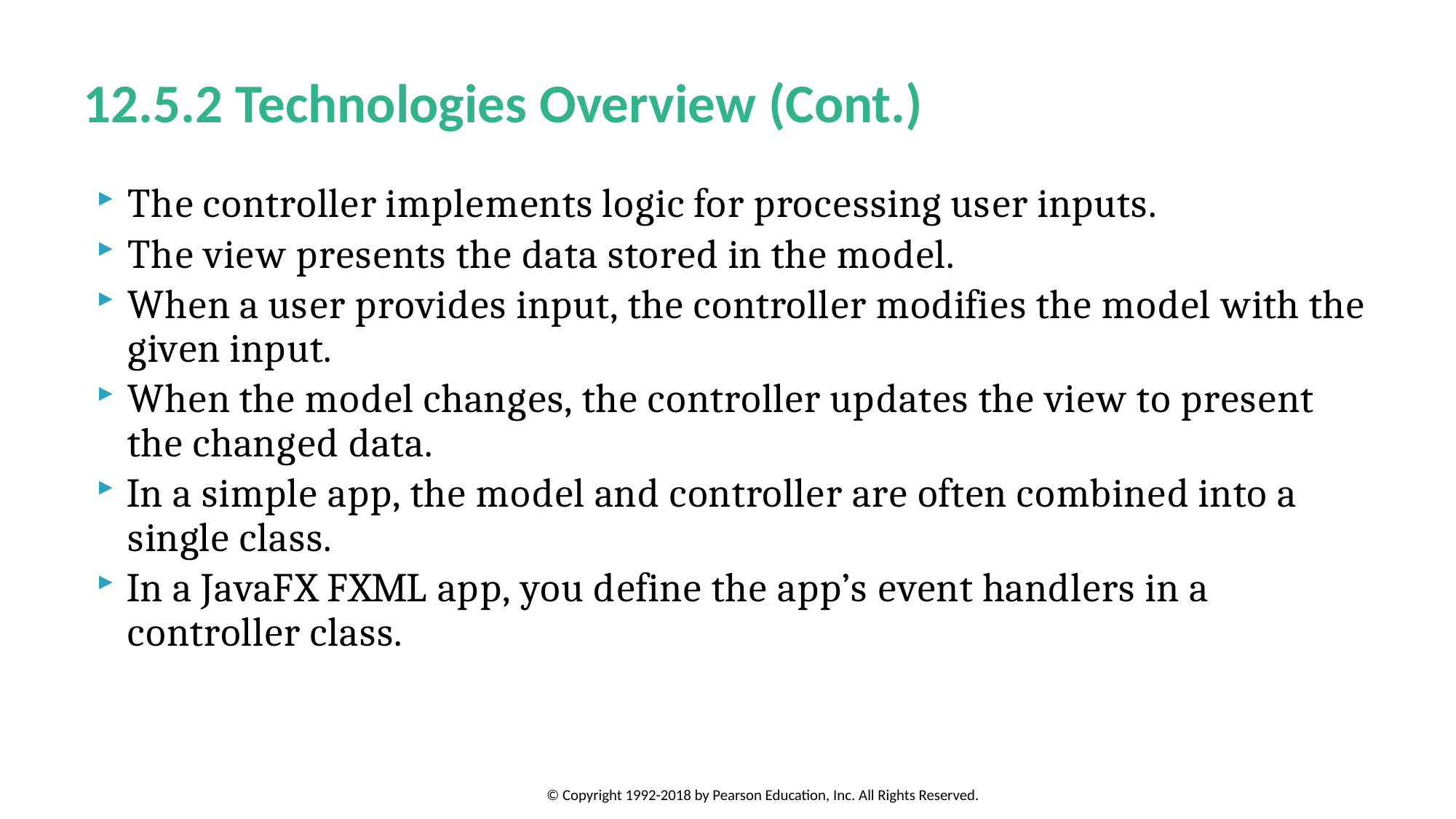

# 12.5.2 Technologies Overview (Cont.)
The controller implements logic for processing user inputs.
The view presents the data stored in the model.
When a user provides input, the controller modifies the model with the given input.
When the model changes, the controller updates the view to present the changed data.
In a simple app, the model and controller are often combined into a single class.
In a JavaFX FXML app, you define the app’s event handlers in a controller class.
© Copyright 1992-2018 by Pearson Education, Inc. All Rights Reserved.